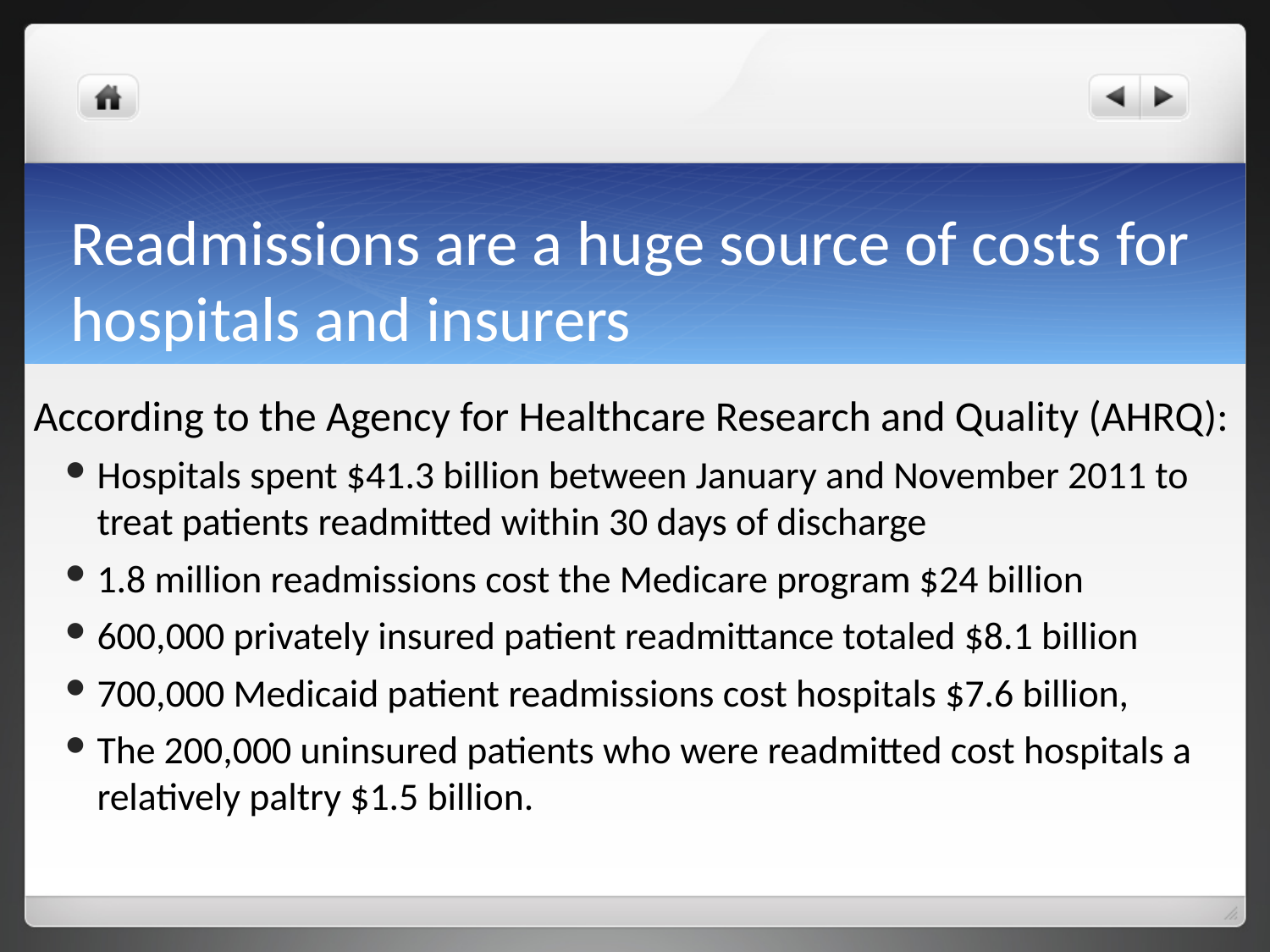

# Readmissions are a huge source of costs for hospitals and insurers
According to the Agency for Healthcare Research and Quality (AHRQ):
Hospitals spent $41.3 billion between January and November 2011 to treat patients readmitted within 30 days of discharge
1.8 million readmissions cost the Medicare program $24 billion
600,000 privately insured patient readmittance totaled $8.1 billion
700,000 Medicaid patient readmissions cost hospitals $7.6 billion,
The 200,000 uninsured patients who were readmitted cost hospitals a relatively paltry $1.5 billion.